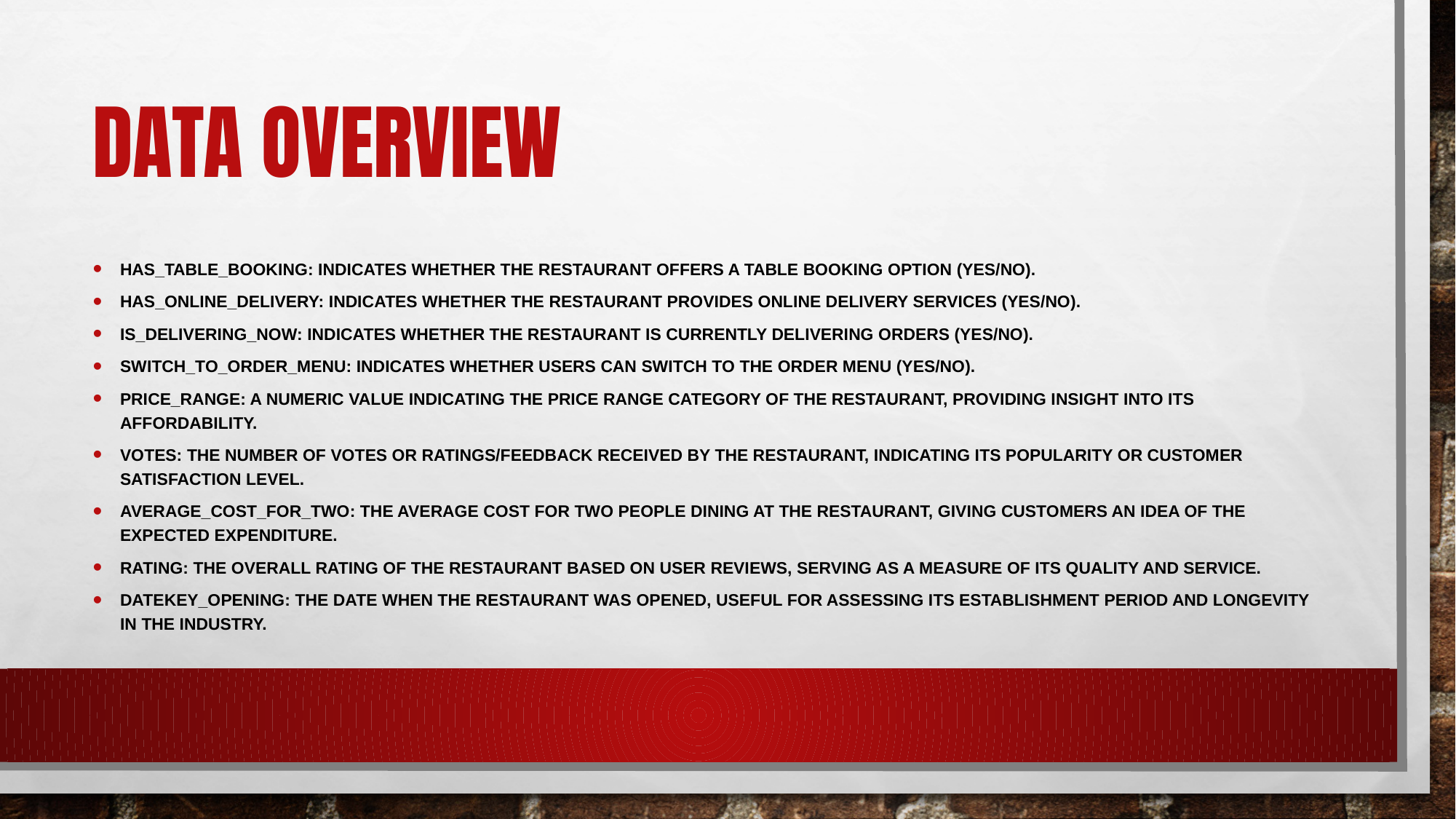

# Data Overview
Has_Table_booking: Indicates whether the restaurant offers a table booking option (Yes/No).
Has_Online_delivery: Indicates whether the restaurant provides online delivery services (Yes/No).
Is_delivering_now: Indicates whether the restaurant is currently delivering orders (Yes/No).
Switch_to_order_menu: Indicates whether users can switch to the order menu (Yes/No).
Price_range: A numeric value indicating the price range category of the restaurant, providing insight into its affordability.
Votes: The number of votes or ratings/feedback received by the restaurant, indicating its popularity or customer satisfaction level.
Average_Cost_for_two: The average cost for two people dining at the restaurant, giving customers an idea of the expected expenditure.
Rating: The overall rating of the restaurant based on user reviews, serving as a measure of its quality and service.
Datekey_opening: The date when the restaurant was opened, useful for assessing its establishment period and longevity in the industry.